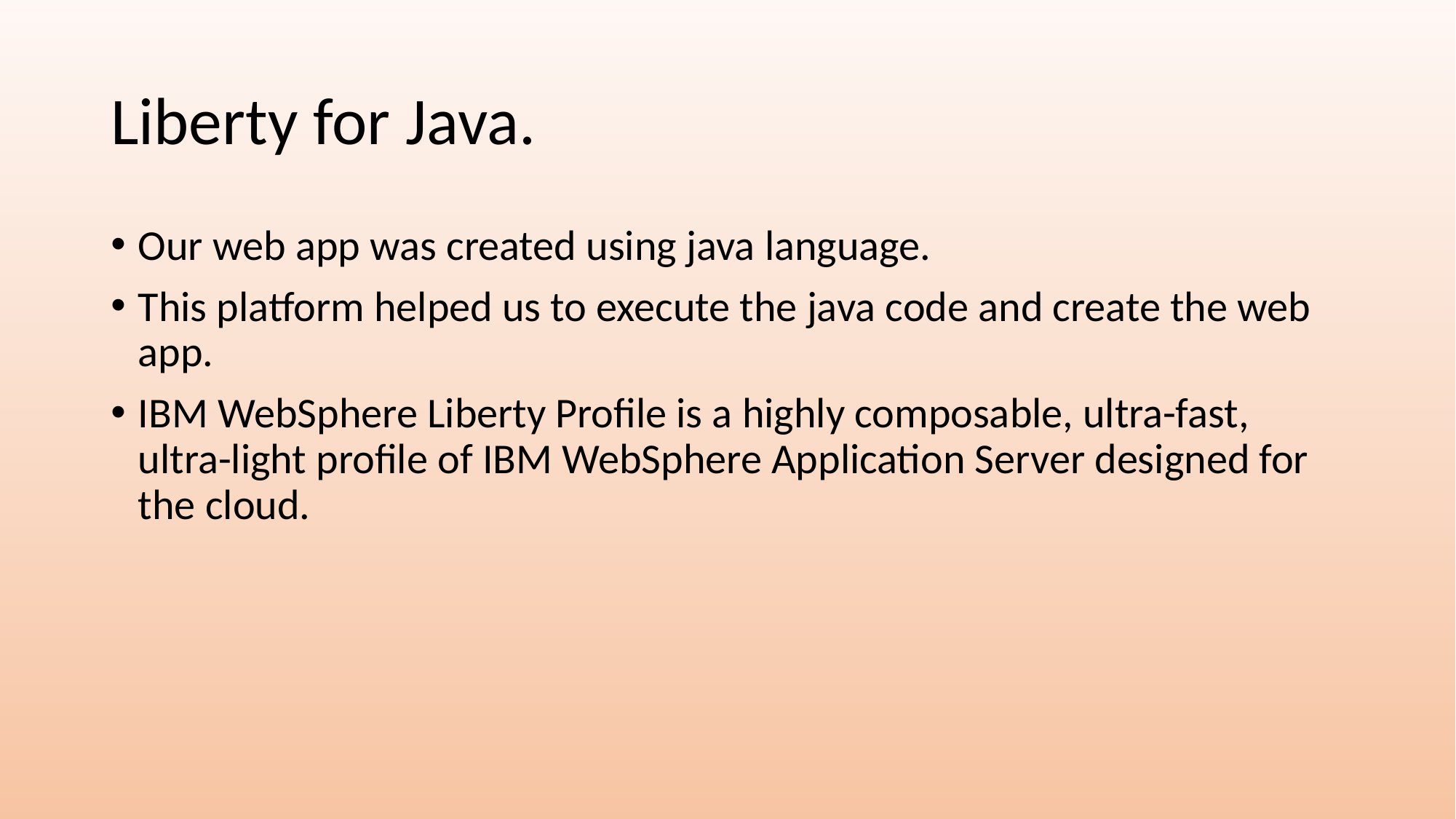

# Liberty for Java.
Our web app was created using java language.
This platform helped us to execute the java code and create the web app.
IBM WebSphere Liberty Profile is a highly composable, ultra-fast, ultra-light profile of IBM WebSphere Application Server designed for the cloud.